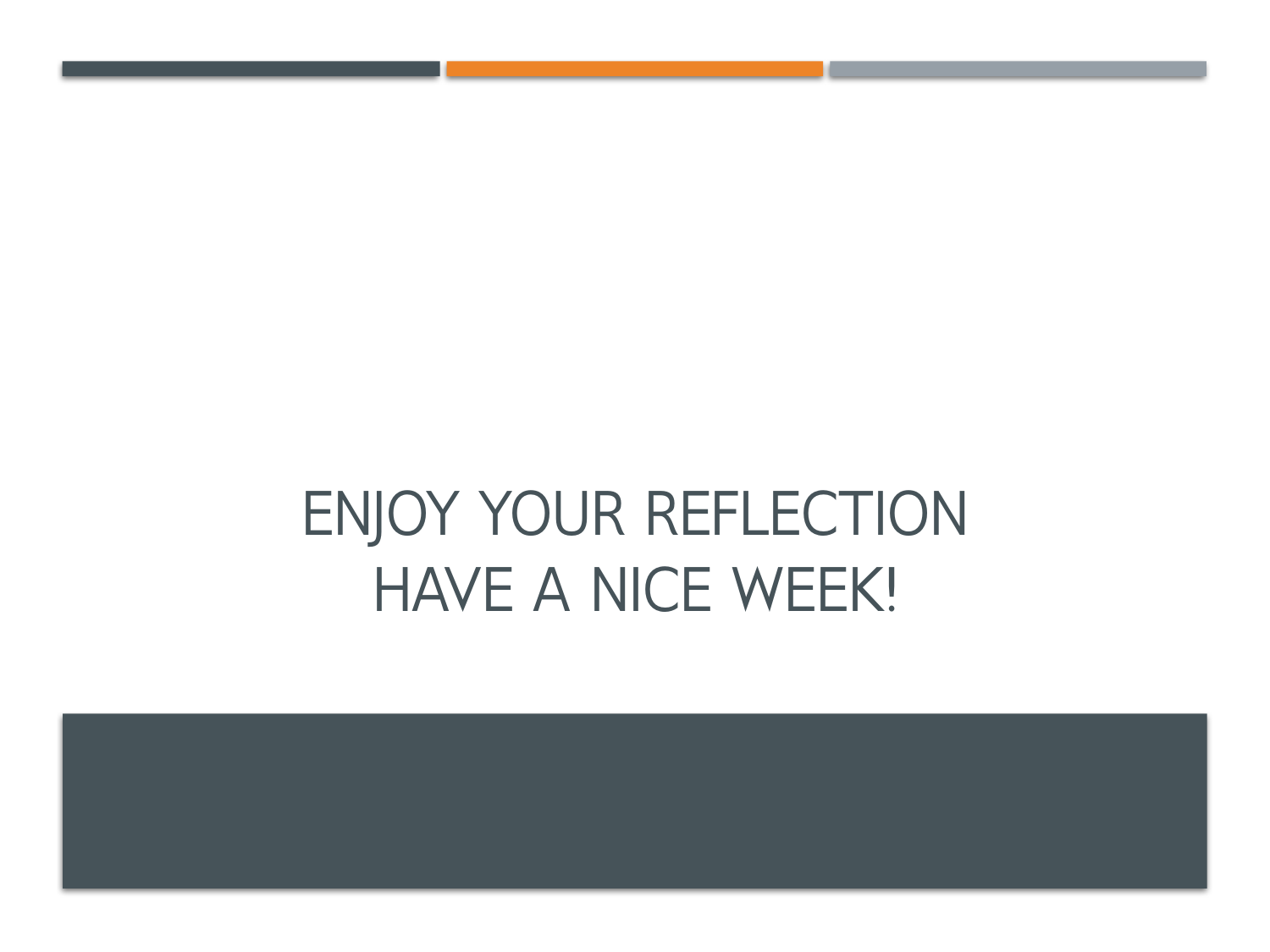

# Enjoy your Reflection Have a nice Week!